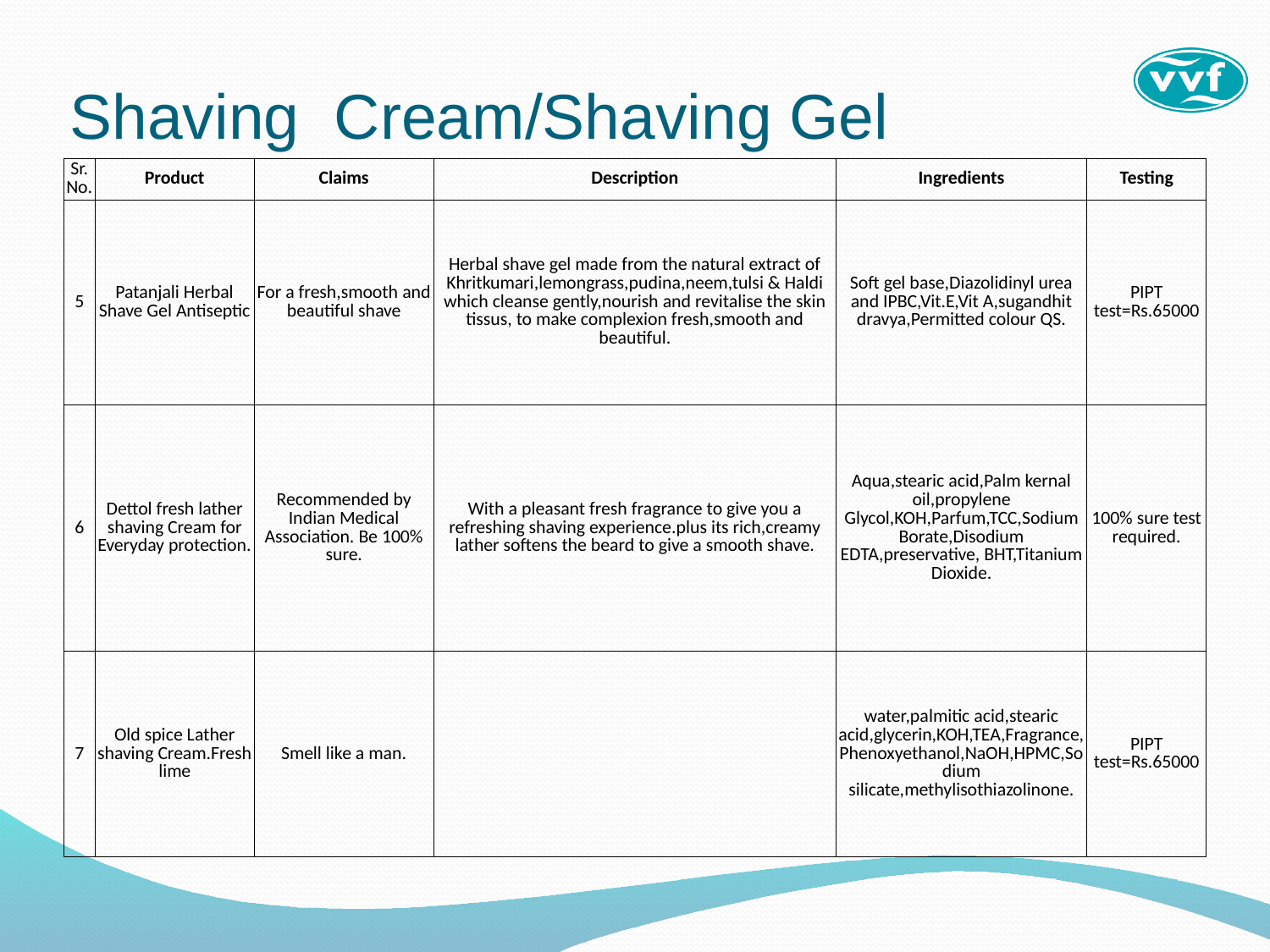

# Shaving  Cream/Shaving Gel
| Sr.No. | Product | Claims | Description | Ingredients | Testing |
| --- | --- | --- | --- | --- | --- |
| 5 | Patanjali Herbal Shave Gel Antiseptic | For a fresh,smooth and beautiful shave | Herbal shave gel made from the natural extract of Khritkumari,lemongrass,pudina,neem,tulsi & Haldi which cleanse gently,nourish and revitalise the skin tissus, to make complexion fresh,smooth and beautiful. | Soft gel base,Diazolidinyl urea and IPBC,Vit.E,Vit A,sugandhit dravya,Permitted colour QS. | PIPT test=Rs.65000 |
| 6 | Dettol fresh lather shaving Cream for Everyday protection. | Recommended by Indian Medical Association. Be 100% sure. | With a pleasant fresh fragrance to give you a refreshing shaving experience.plus its rich,creamy lather softens the beard to give a smooth shave. | Aqua,stearic acid,Palm kernal oil,propylene Glycol,KOH,Parfum,TCC,Sodium Borate,Disodium EDTA,preservative, BHT,Titanium Dioxide. | 100% sure test required. |
| 7 | Old spice Lather shaving Cream.Fresh lime | Smell like a man. |  | water,palmitic acid,stearic acid,glycerin,KOH,TEA,Fragrance,Phenoxyethanol,NaOH,HPMC,Sodium silicate,methylisothiazolinone. | PIPT test=Rs.65000 |